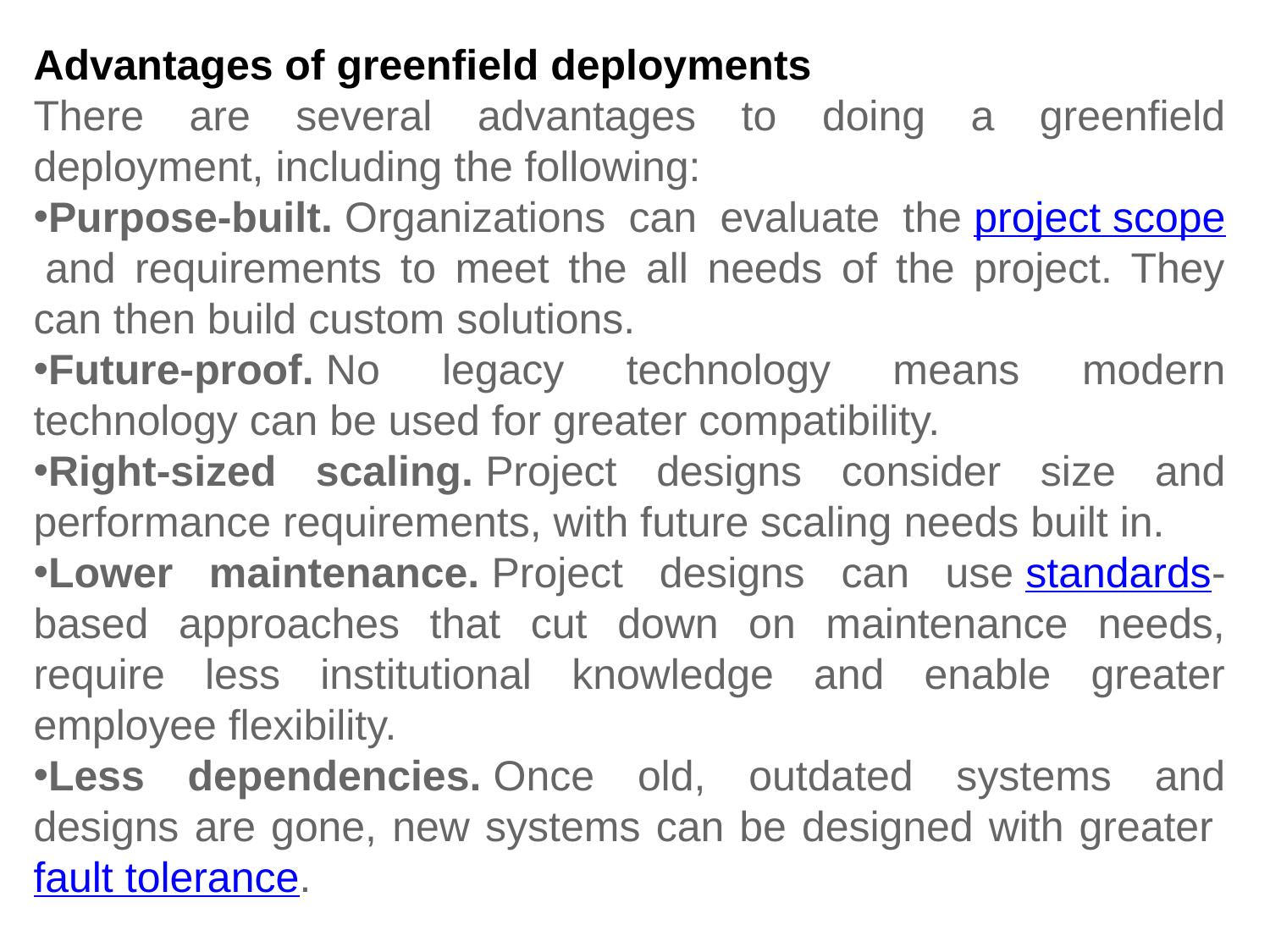

Advantages of greenfield deployments
There are several advantages to doing a greenfield deployment, including the following:
Purpose-built. Organizations can evaluate the project scope and requirements to meet the all needs of the project. They can then build custom solutions.
Future-proof. No legacy technology means modern technology can be used for greater compatibility.
Right-sized scaling. Project designs consider size and performance requirements, with future scaling needs built in.
Lower maintenance. Project designs can use standards-based approaches that cut down on maintenance needs, require less institutional knowledge and enable greater employee flexibility.
Less dependencies. Once old, outdated systems and designs are gone, new systems can be designed with greater fault tolerance.